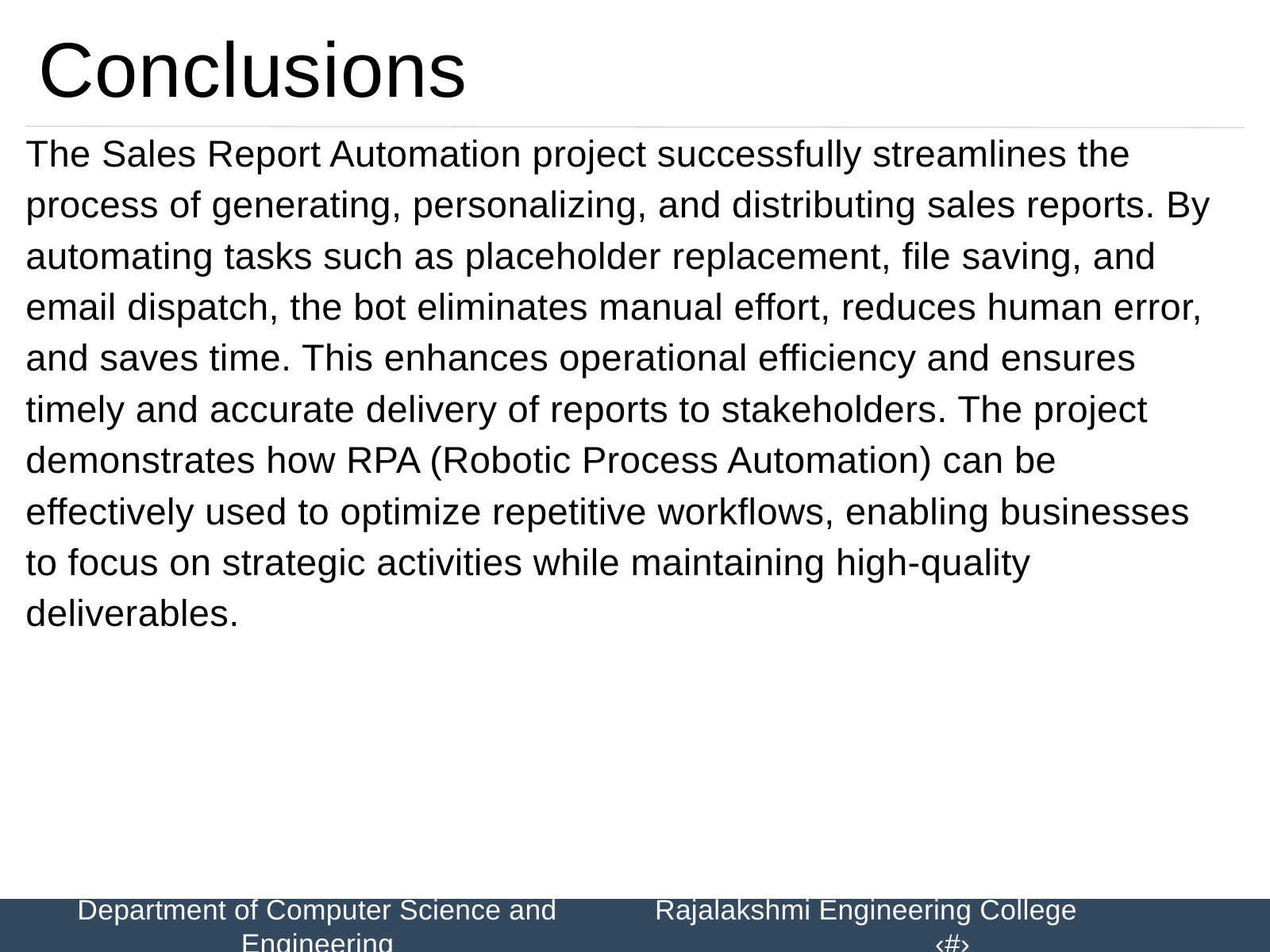

Conclusions
The Sales Report Automation project successfully streamlines the process of generating, personalizing, and distributing sales reports. By automating tasks such as placeholder replacement, file saving, and email dispatch, the bot eliminates manual effort, reduces human error, and saves time. This enhances operational efficiency and ensures timely and accurate delivery of reports to stakeholders. The project demonstrates how RPA (Robotic Process Automation) can be effectively used to optimize repetitive workflows, enabling businesses to focus on strategic activities while maintaining high-quality deliverables.

Department of Computer Science and Engineering

Rajalakshmi Engineering College 		‹#›